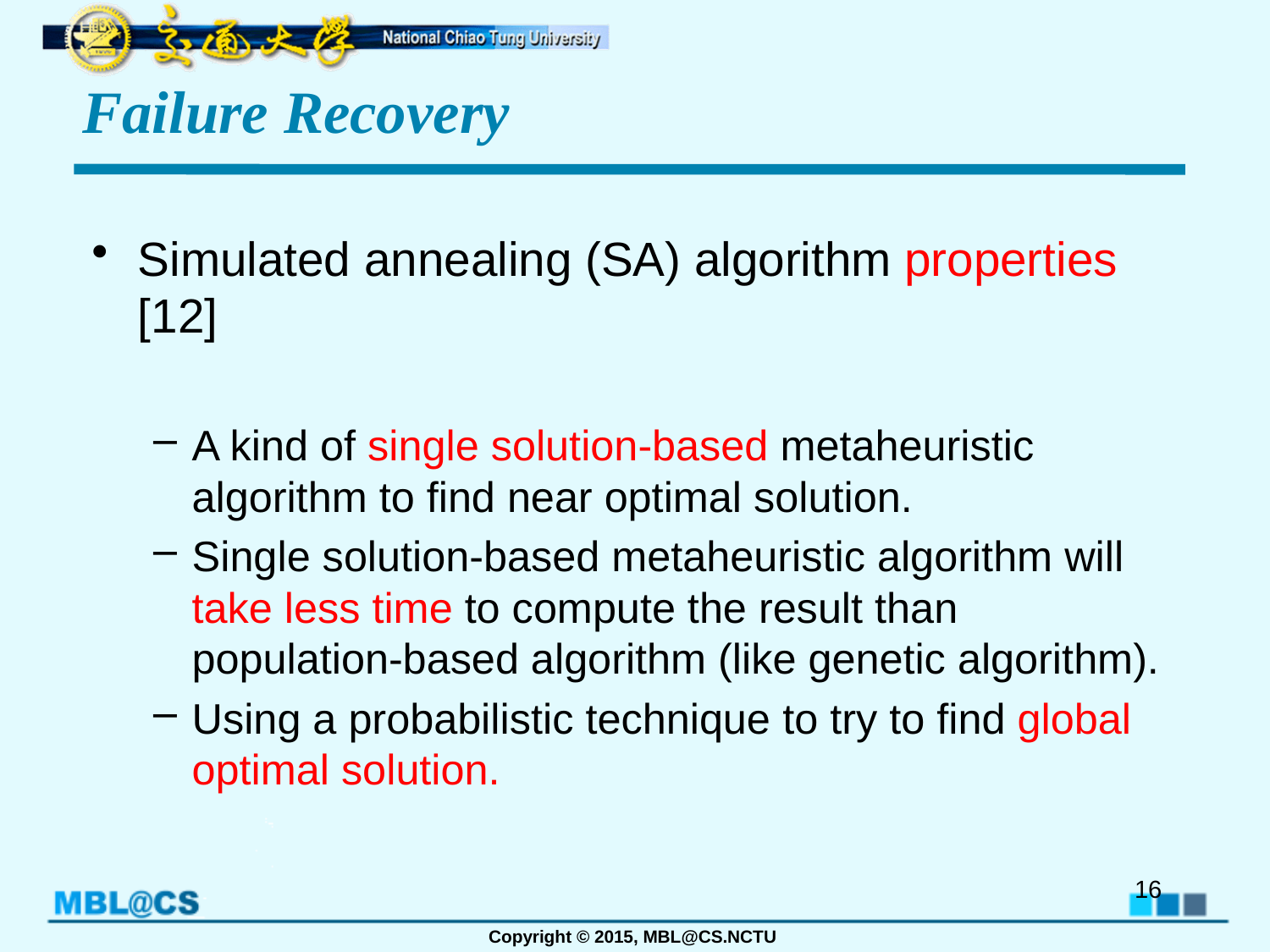

# Failure Recovery
Simulated annealing (SA) algorithm properties [12]

A kind of single solution-based metaheuristic algorithm to find near optimal solution.
Single solution-based metaheuristic algorithm will take less time to compute the result than population-based algorithm (like genetic algorithm).
Using a probabilistic technique to try to find global optimal solution.

16